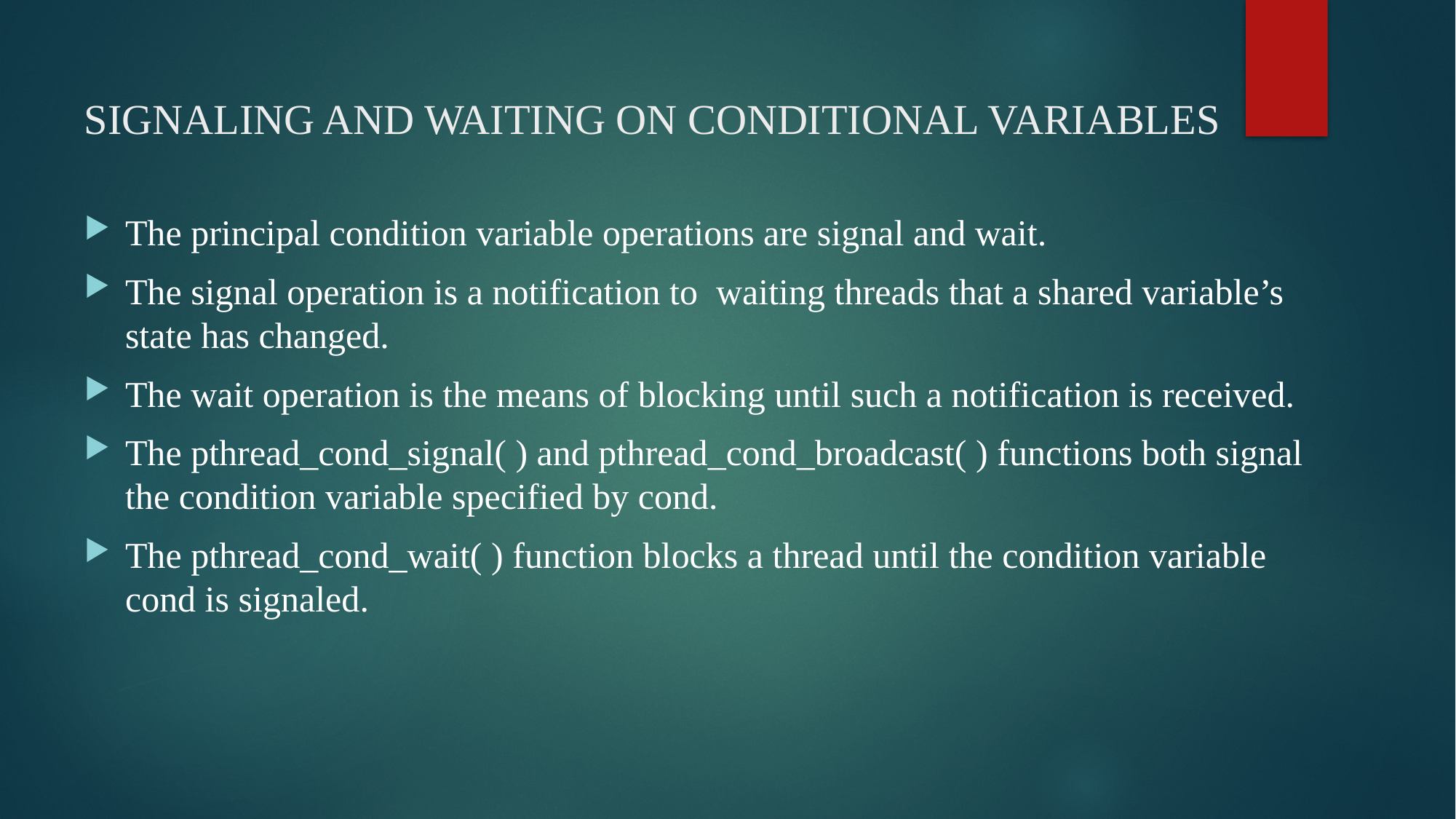

# SIGNALING AND WAITING ON CONDITIONAL VARIABLES
The principal condition variable operations are signal and wait.
The signal operation is a notification to  waiting threads that a shared variable’s state has changed.
The wait operation is the means of blocking until such a notification is received.
The pthread_cond_signal( ) and pthread_cond_broadcast( ) functions both signal the condition variable specified by cond.
The pthread_cond_wait( ) function blocks a thread until the condition variable cond is signaled.